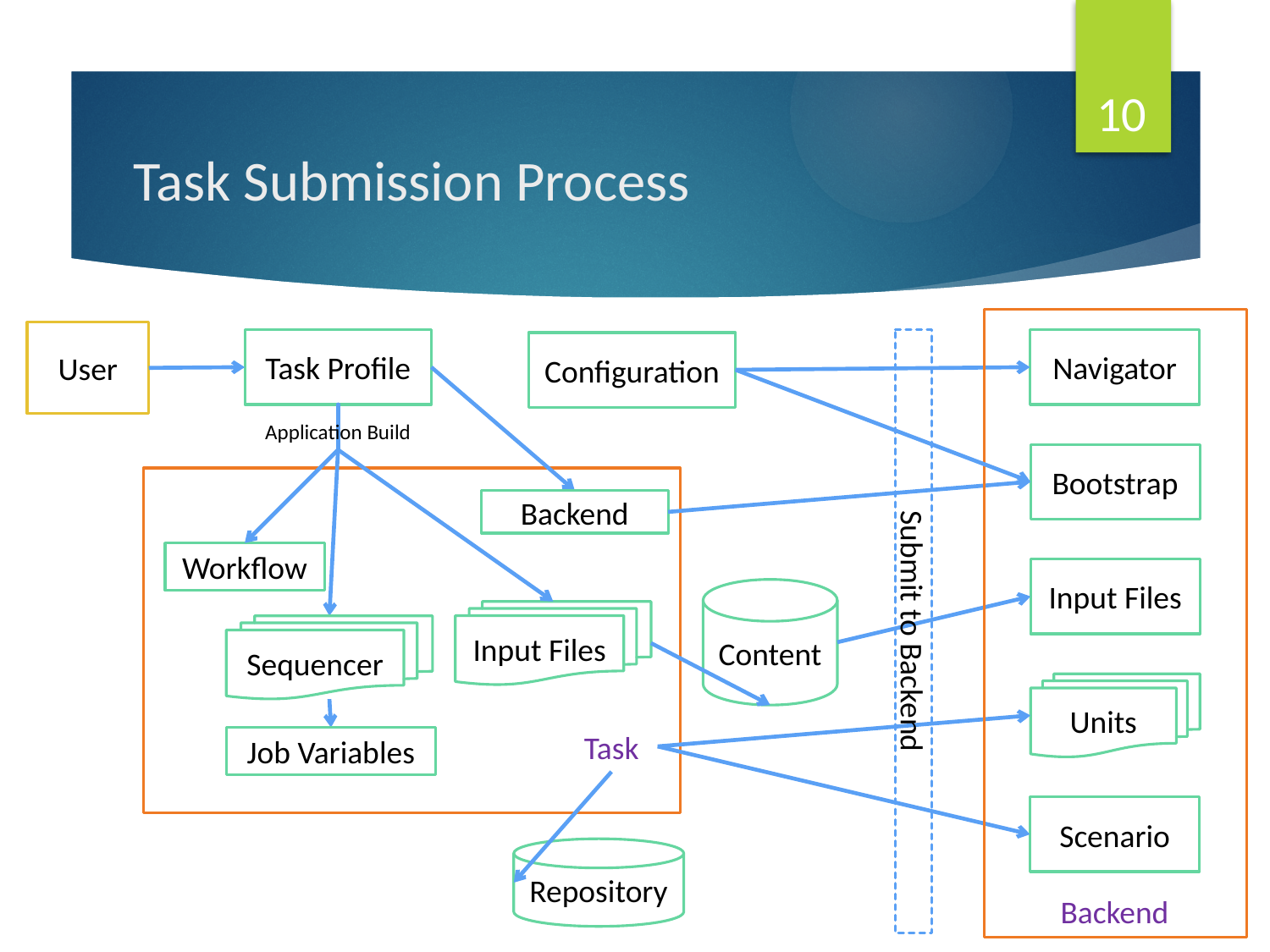

10
# Task Submission Process

User
Task Profile
Submit to Backend
Navigator
Configuration
Application Build
Bootstrap

Backend
Workflow
Input Files
Content
Input Files
Sequencer
Units
Task
Job Variables
Scenario
Repository
Backend